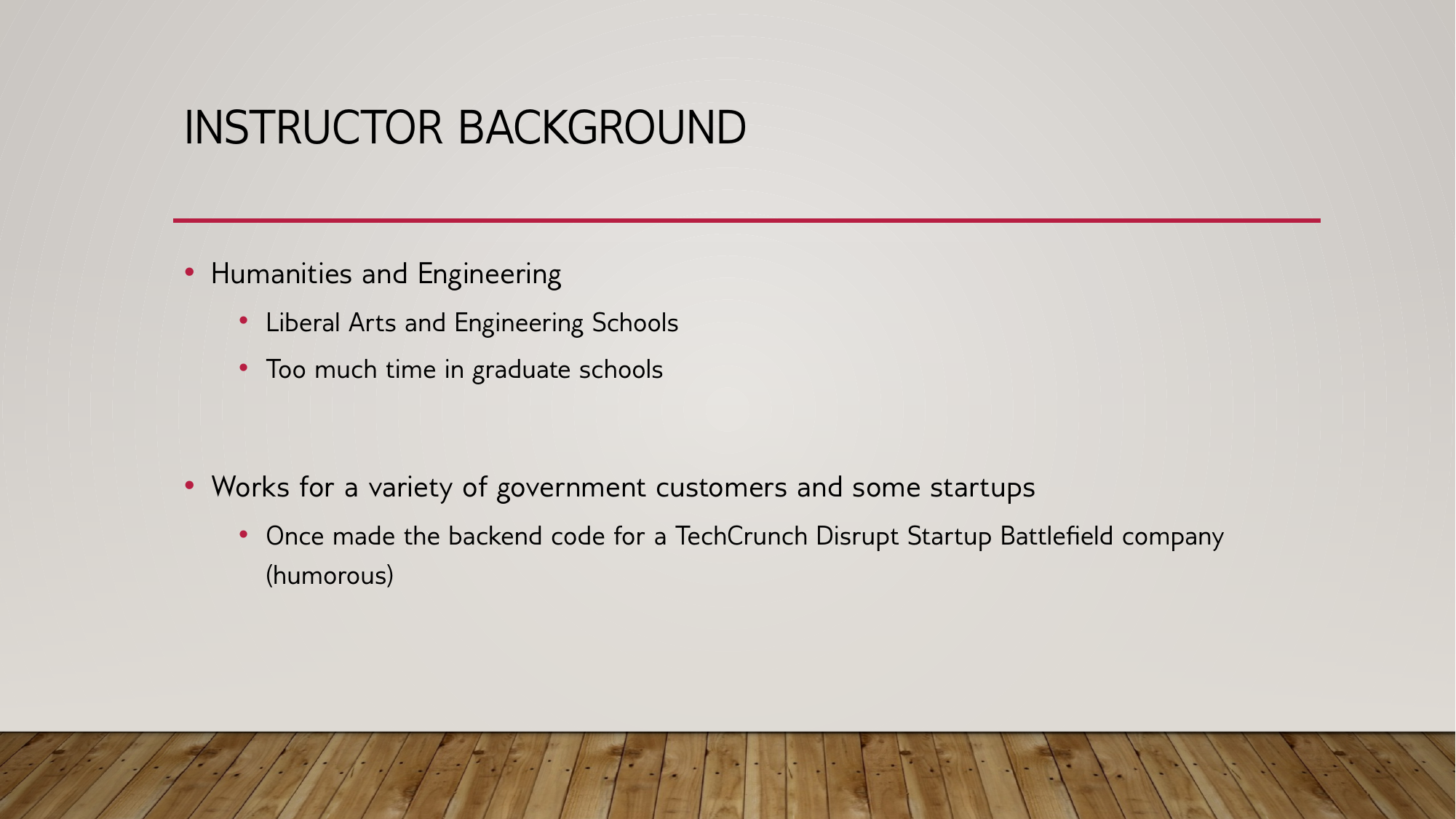

# Instructor Background
Humanities and Engineering
Liberal Arts and Engineering Schools
Too much time in graduate schools

Works for a variety of government customers and some startups
Once made the backend code for a TechCrunch Disrupt Startup Battlefield company (humorous)